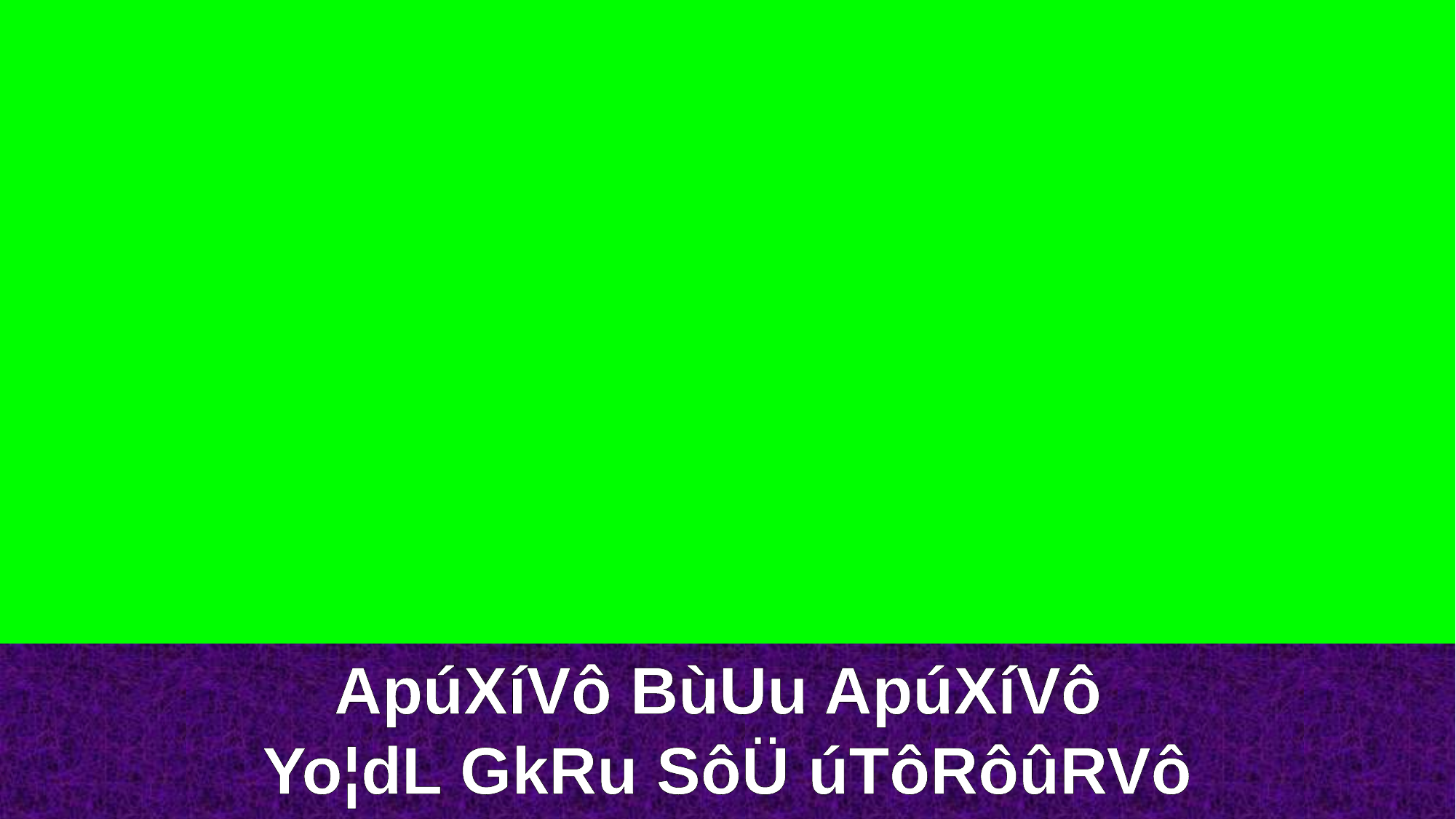

ApúXíVô BùUu ApúXíVô
Yo¦dL GkRu SôÜ úTôRôûRVô